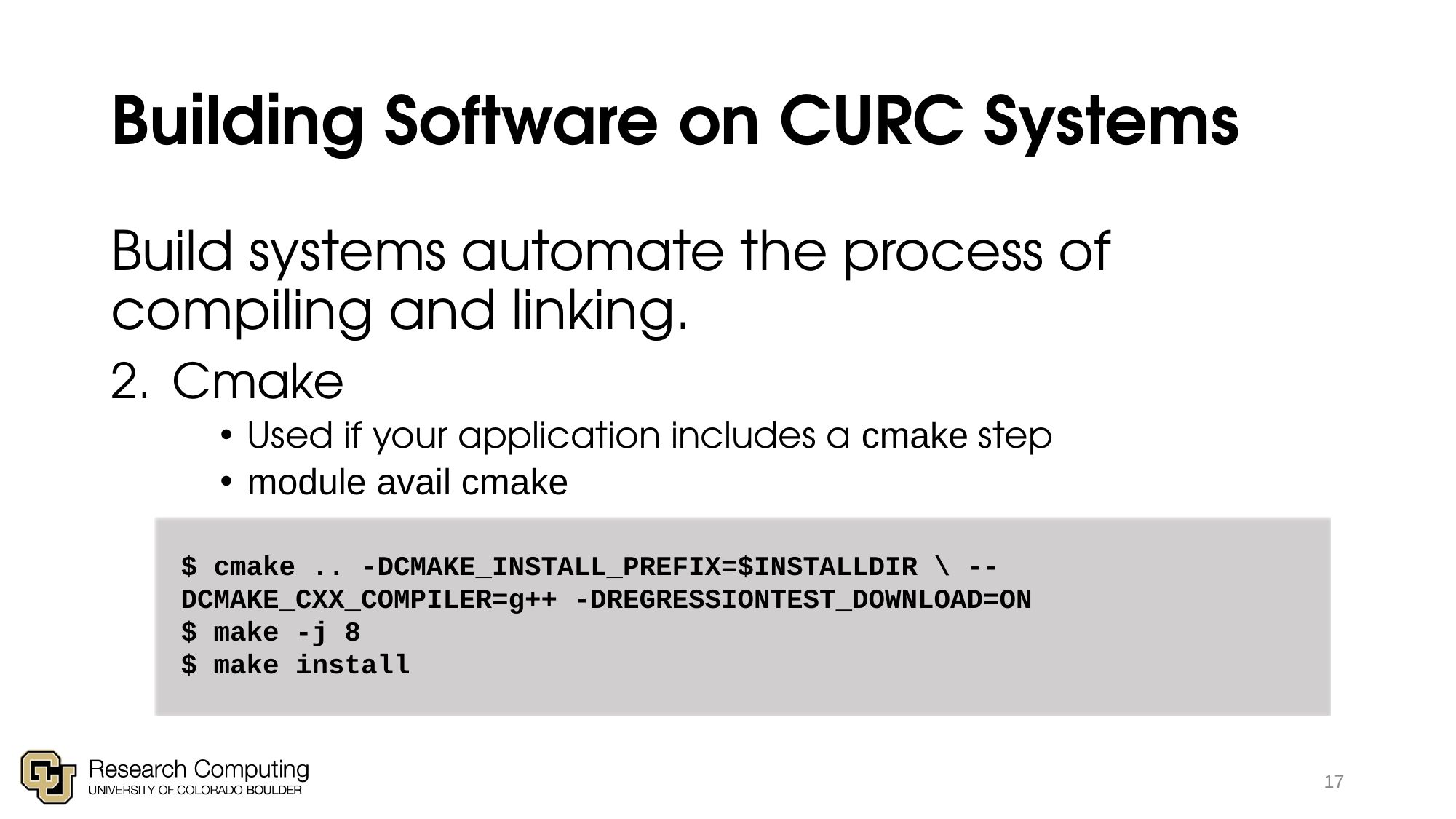

# Building Software on CURC Systems
Build systems automate the process of compiling and linking.
Cmake
Used if your application includes a cmake step
module avail cmake

$ cmake .. -DCMAKE_INSTALL_PREFIX=$INSTALLDIR \ --	DCMAKE_CXX_COMPILER=g++ -DREGRESSIONTEST_DOWNLOAD=ON
$ make -j 8
$ make install
17